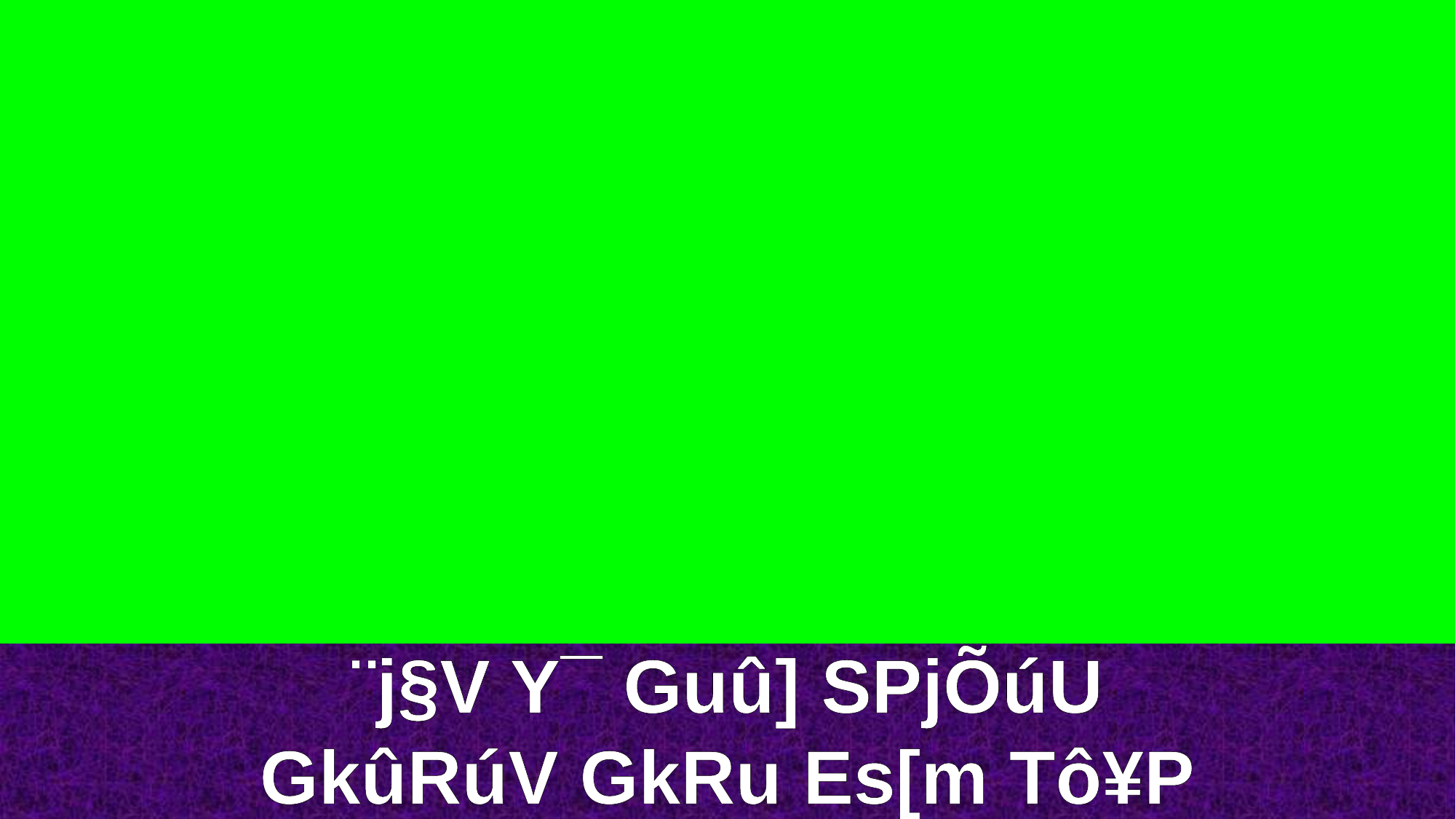

¨j§V Y¯ Guû] SPjÕúU
GkûRúV GkRu Es[m Tô¥P